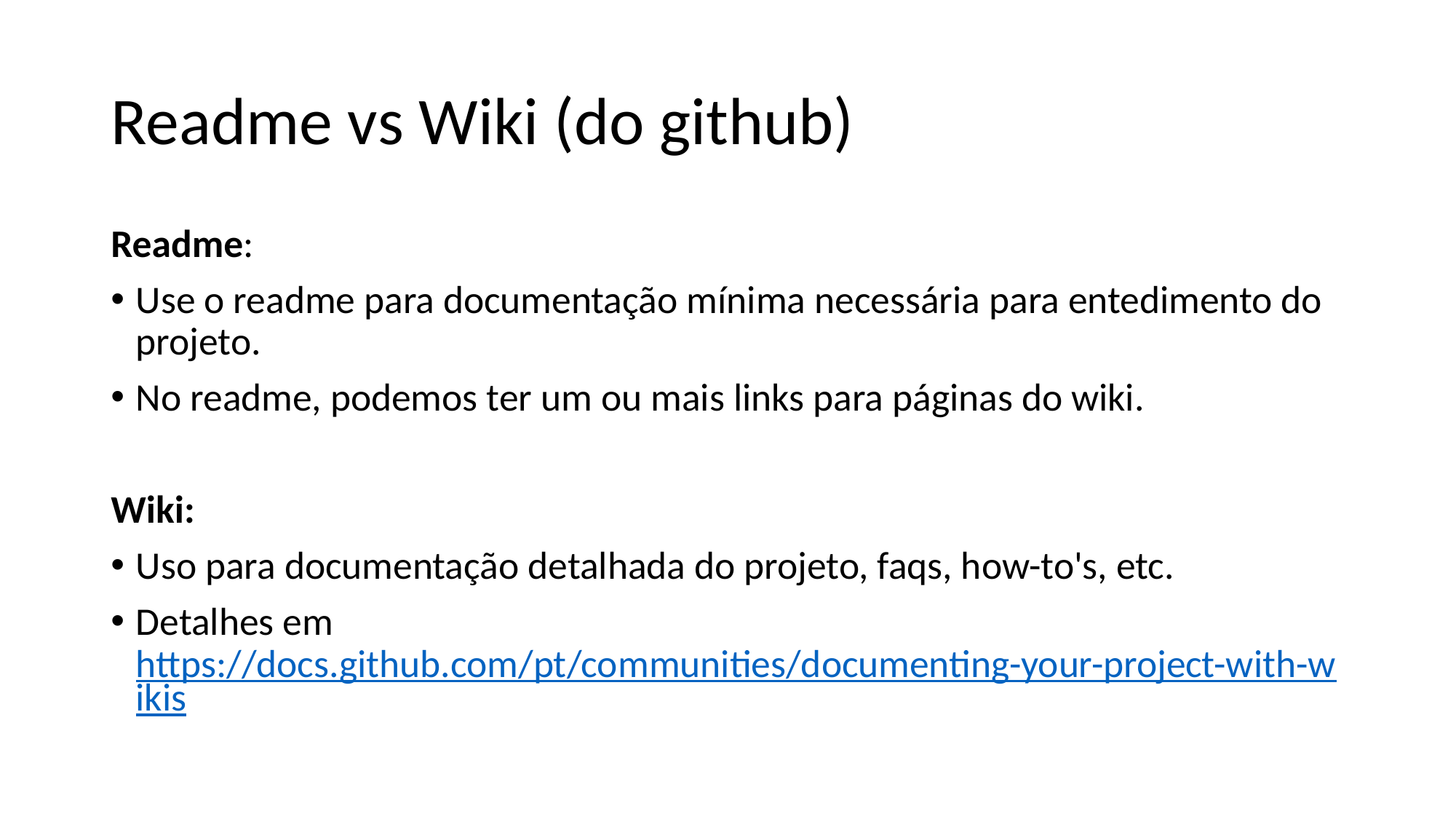

# Readme vs Wiki (do github)
Readme:
Use o readme para documentação mínima necessária para entedimento do projeto.
No readme, podemos ter um ou mais links para páginas do wiki.

Wiki:
Uso para documentação detalhada do projeto, faqs, how-to's, etc.
Detalhes em https://docs.github.com/pt/communities/documenting-your-project-with-wikis